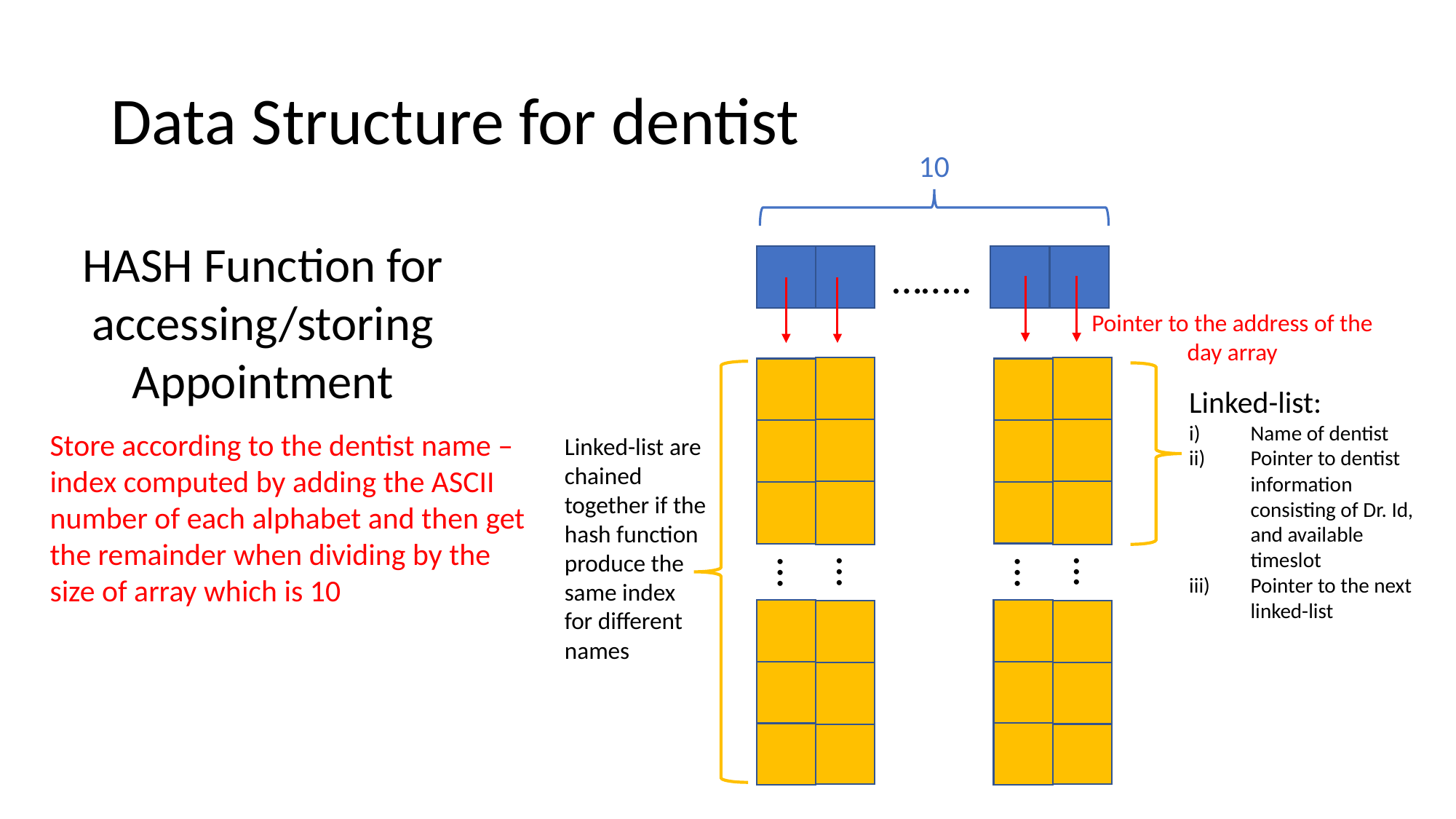

# Data Structure for dentist
10
HASH Function for accessing/storing Appointment

……..

Pointer to the address of the day array

Linked-list:
Name of dentist
Pointer to dentist information consisting of Dr. Id, and available timeslot
Pointer to the next linked-list

Store according to the dentist name – index computed by adding the ASCII number of each alphabet and then get the remainder when dividing by the size of array which is 10

Linked-list are chained together if the hash function produce the same index for different names

...
...
...
...